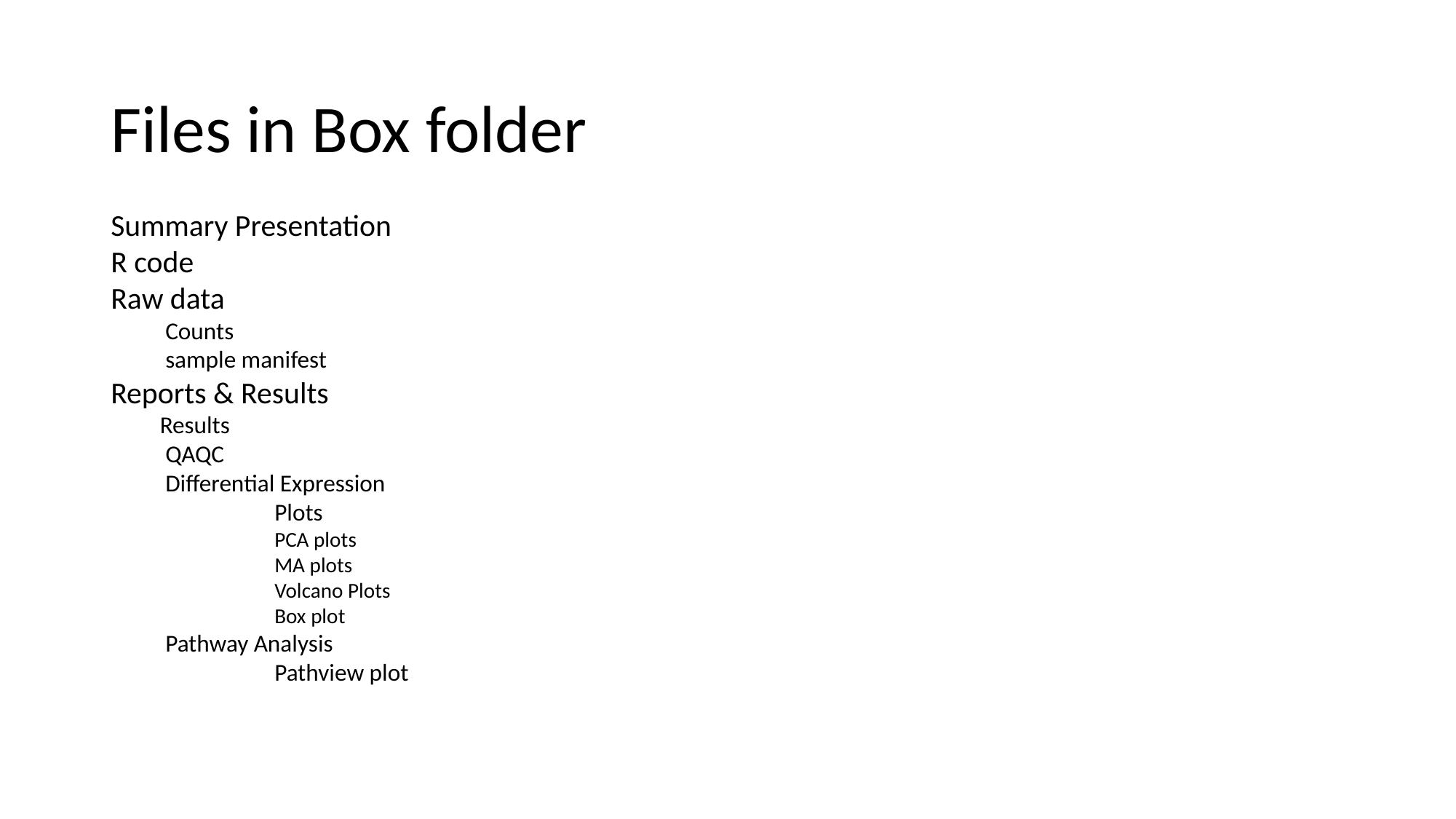

# Files in Box folder

Summary Presentation
R code
Raw data
Counts
sample manifest
Reports & Results
         Results
QAQC
Differential Expression
	Plots
PCA plots
MA plots
Volcano Plots
Box plot
Pathway Analysis
	Pathview plot